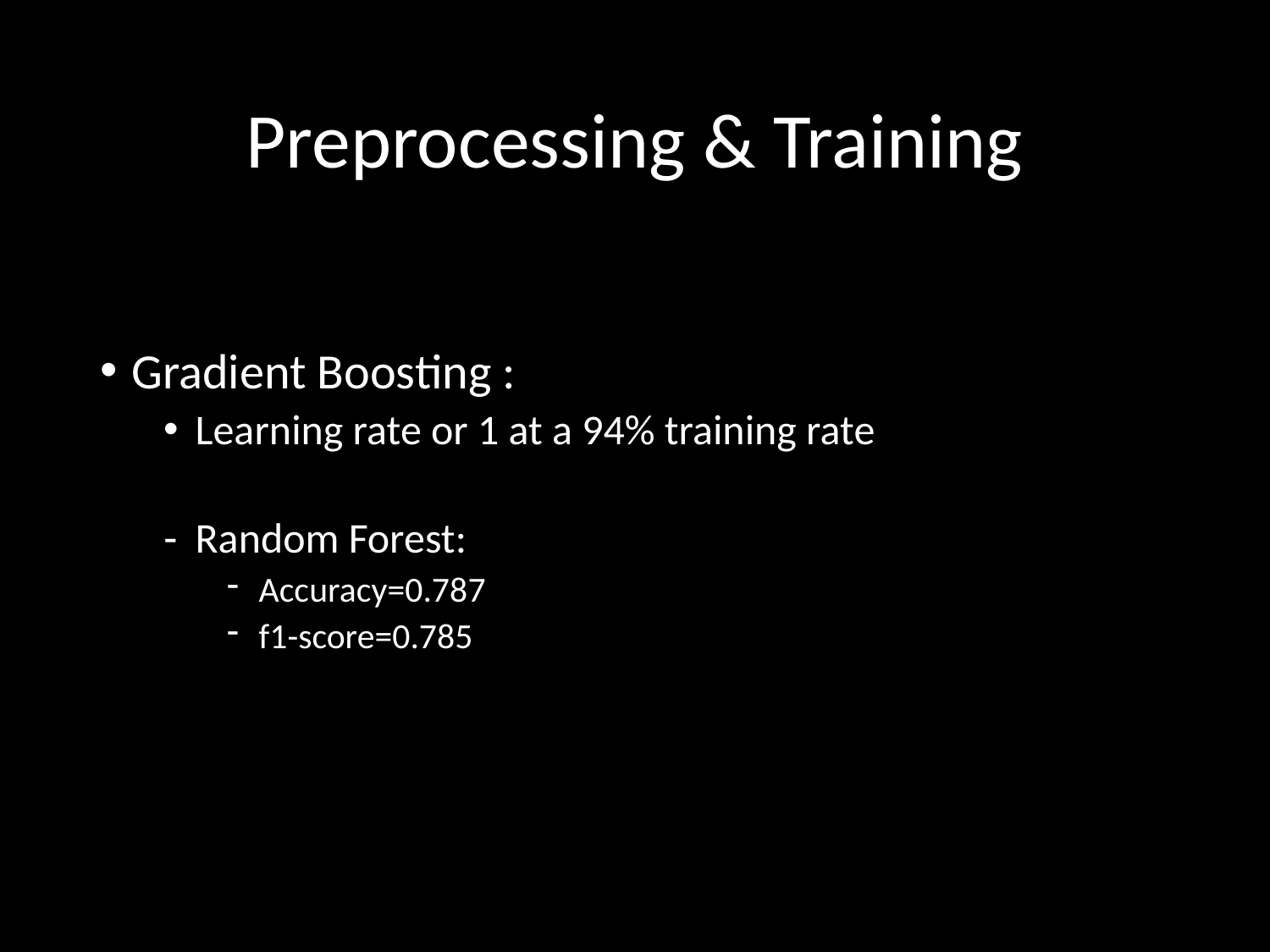

# Preprocessing & Training
Gradient Boosting :
Learning rate or 1 at a 94% training rate

Random Forest:
Accuracy=0.787
f1-score=0.785